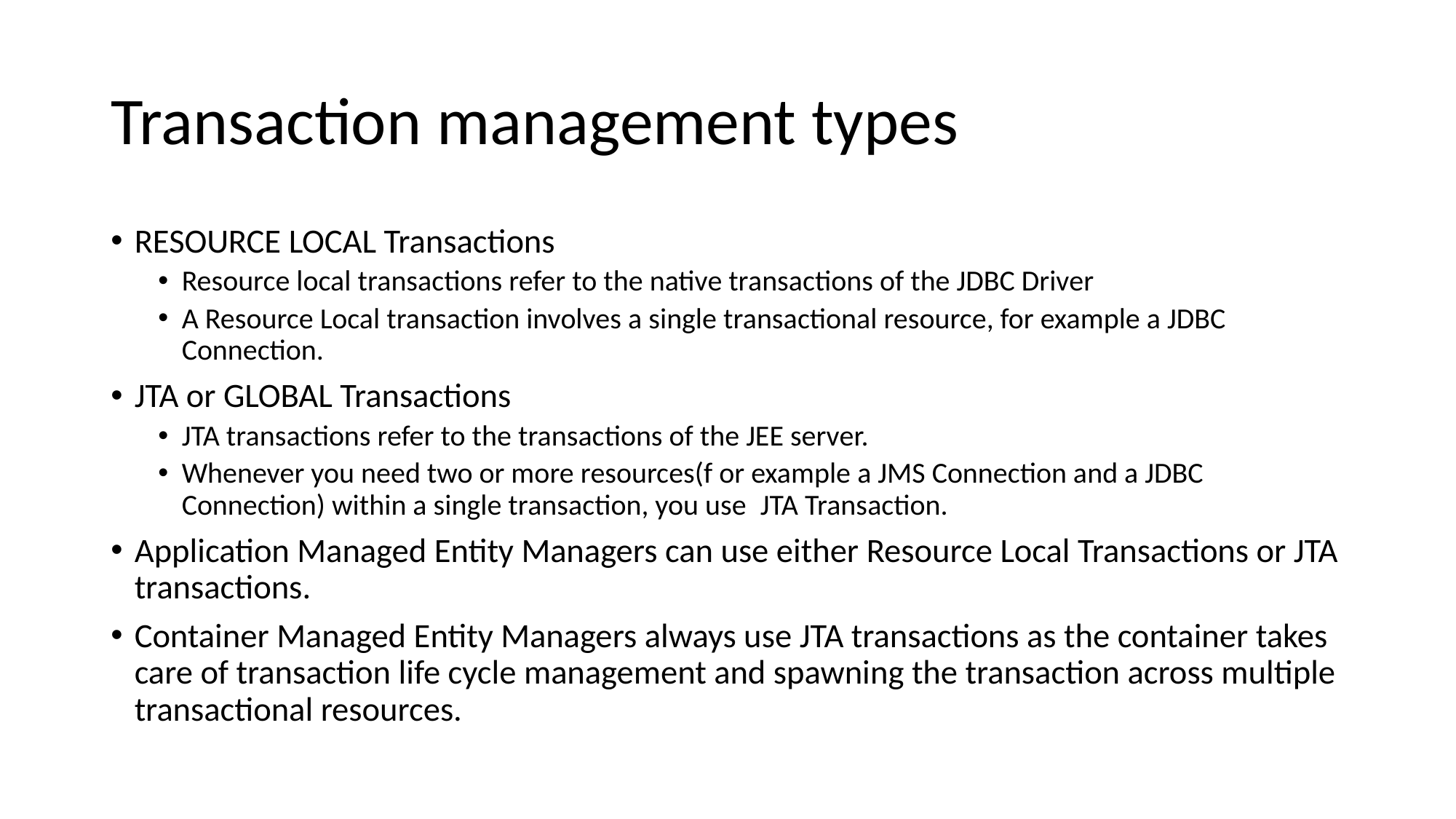

# Transaction management types
RESOURCE LOCAL Transactions
Resource local transactions refer to the native transactions of the JDBC Driver
A Resource Local transaction involves a single transactional resource, for example a JDBC Connection.
JTA or GLOBAL Transactions
JTA transactions refer to the transactions of the JEE server.
Whenever you need two or more resources(f or example a JMS Connection and a JDBC Connection) within a single transaction, you use  JTA Transaction.
Application Managed Entity Managers can use either Resource Local Transactions or JTA transactions.
Container Managed Entity Managers always use JTA transactions as the container takes care of transaction life cycle management and spawning the transaction across multiple transactional resources.